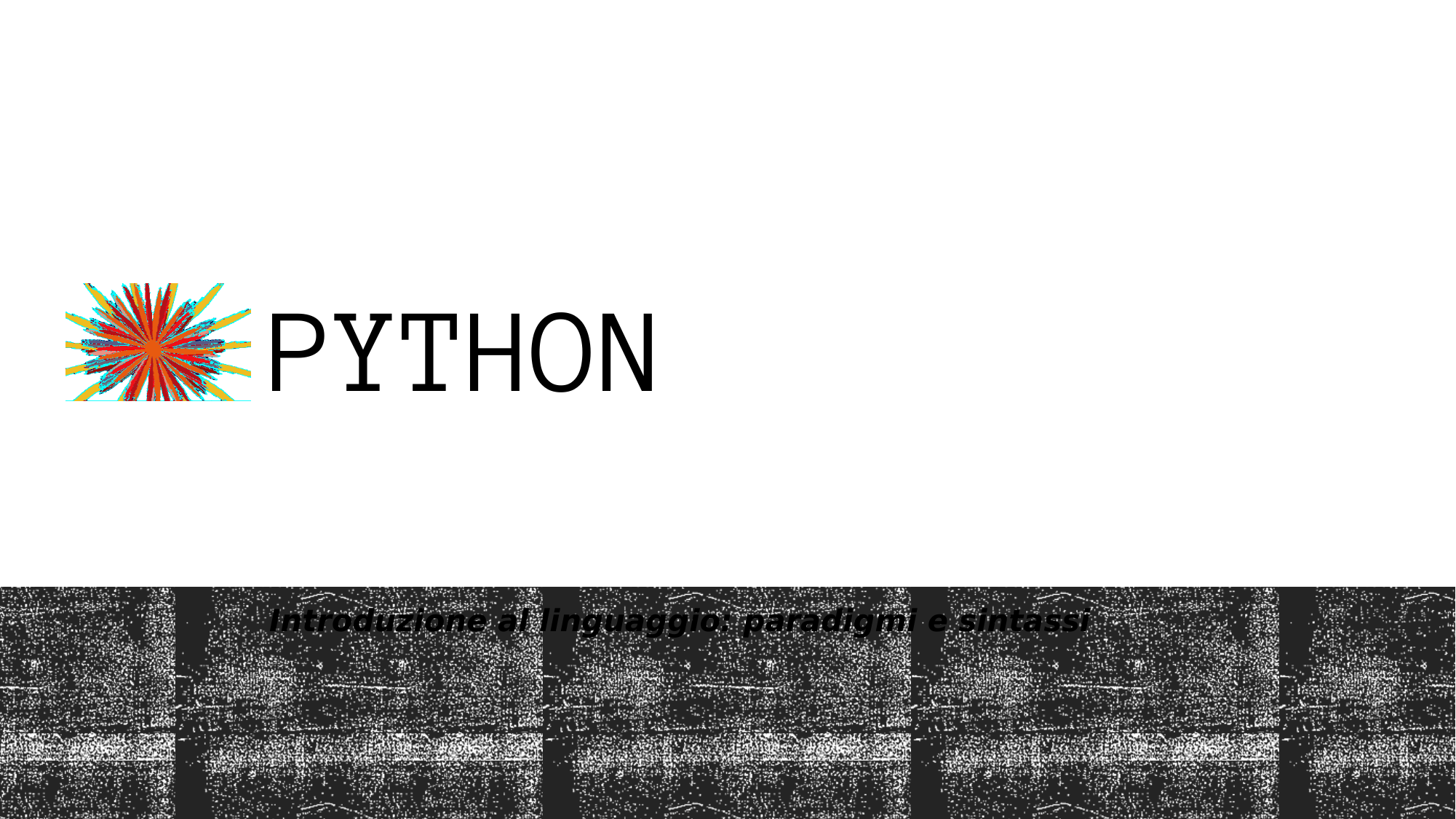

# python
Introduzione al linguaggio: paradigmi e sintassi